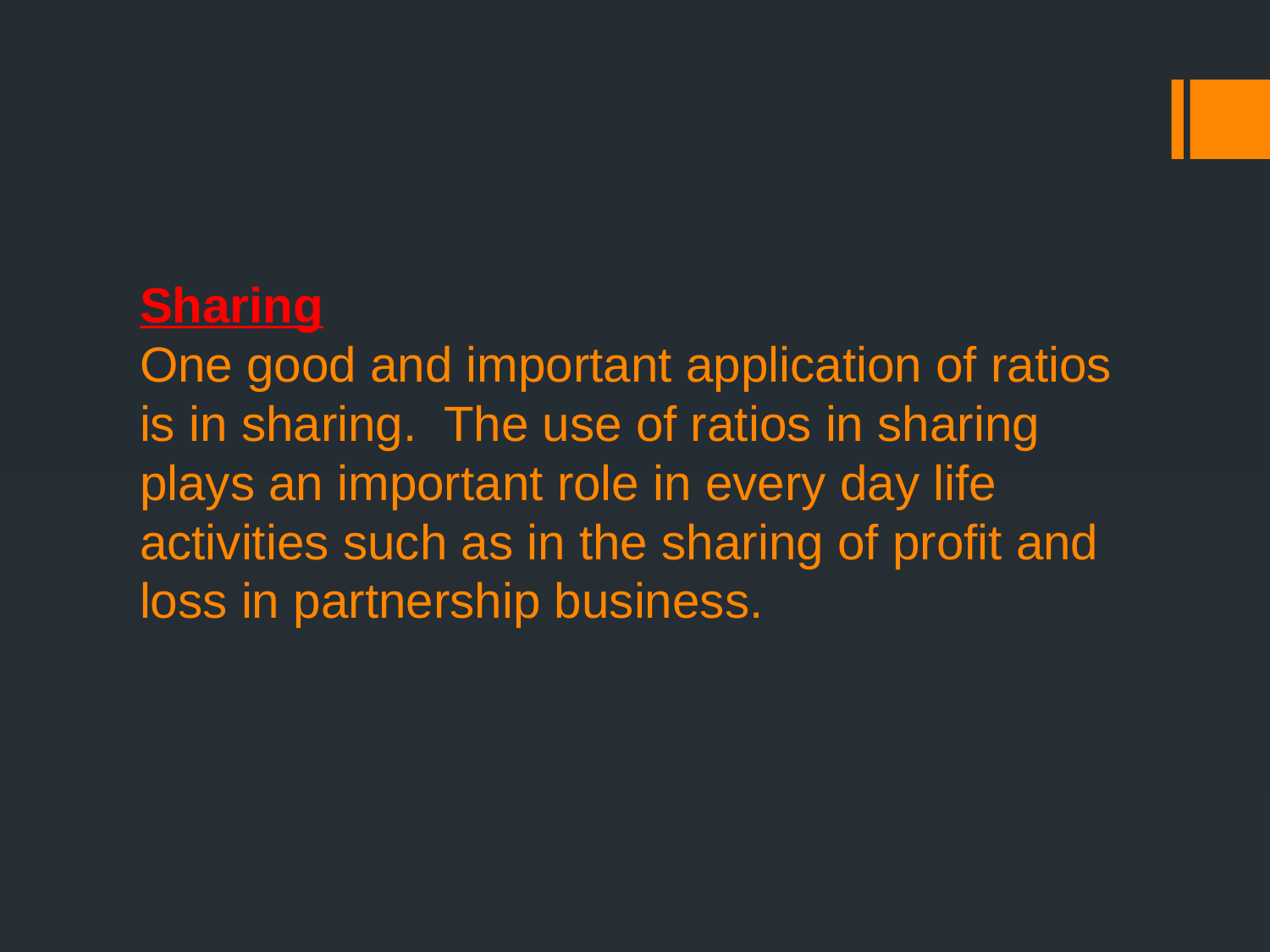

# Sharing One good and important application of ratios is in sharing.  The use of ratios in sharing plays an important role in every day life activities such as in the sharing of profit and loss in partnership business.